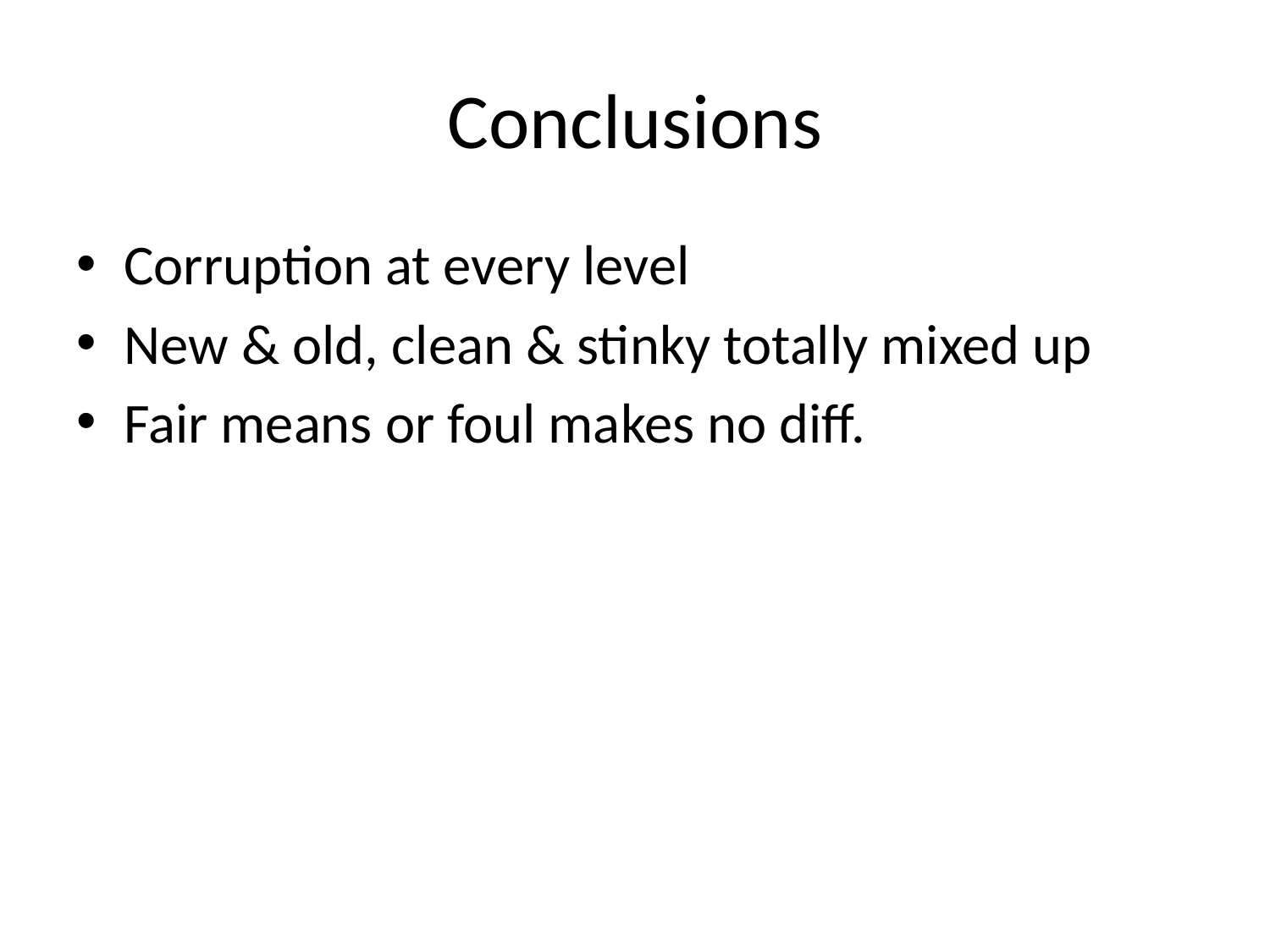

# Conclusions
Corruption at every level
New & old, clean & stinky totally mixed up
Fair means or foul makes no diff.